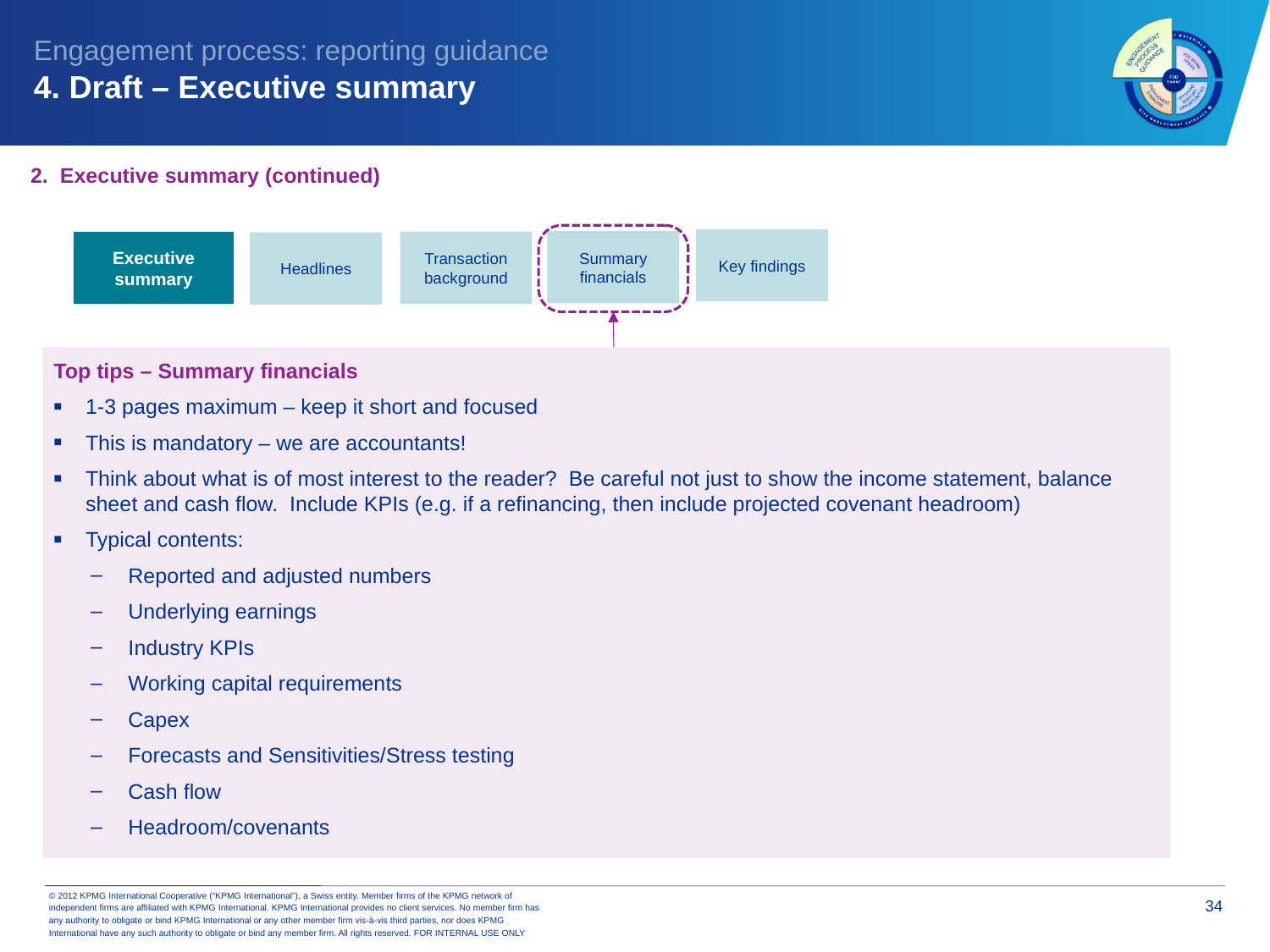

Engagement process: reporting guidance
4. Draft – Executive summary
2.  Executive summary (continued)

Key findings
Summary financials
Transaction background
Executive summary
Headlines
Top tips – Summary financials
1-3 pages maximum – keep it short and focused
This is mandatory – we are accountants!
Think about what is of most interest to the reader?  Be careful not just to show the income statement, balance sheet and cash flow.  Include KPIs (e.g. if a refinancing, then include projected covenant headroom)
Typical contents:
Reported and adjusted numbers
Underlying earnings
Industry KPIs
Working capital requirements
Capex
Forecasts and Sensitivities/Stress testing
Cash flow
Headroom/covenants